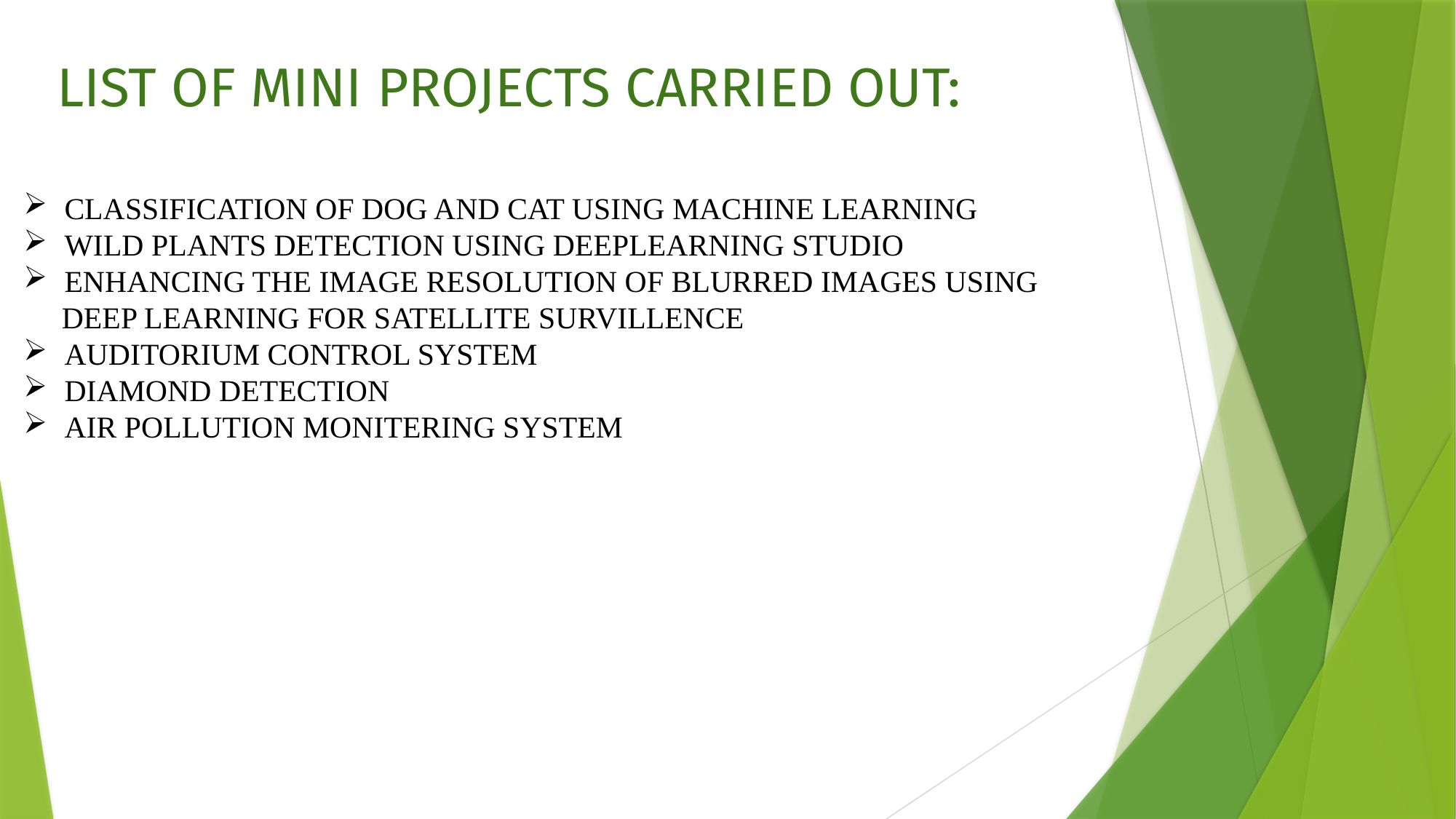

LIST OF MINI PROJECTS CARRIED OUT:
CLASSIFICATION OF DOG AND CAT USING MACHINE LEARNING
WILD PLANTS DETECTION USING DEEPLEARNING STUDIO
ENHANCING THE IMAGE RESOLUTION OF BLURRED IMAGES USING
     DEEP LEARNING FOR SATELLITE SURVILLENCE
AUDITORIUM CONTROL SYSTEM
DIAMOND DETECTION
AIR POLLUTION MONITERING SYSTEM